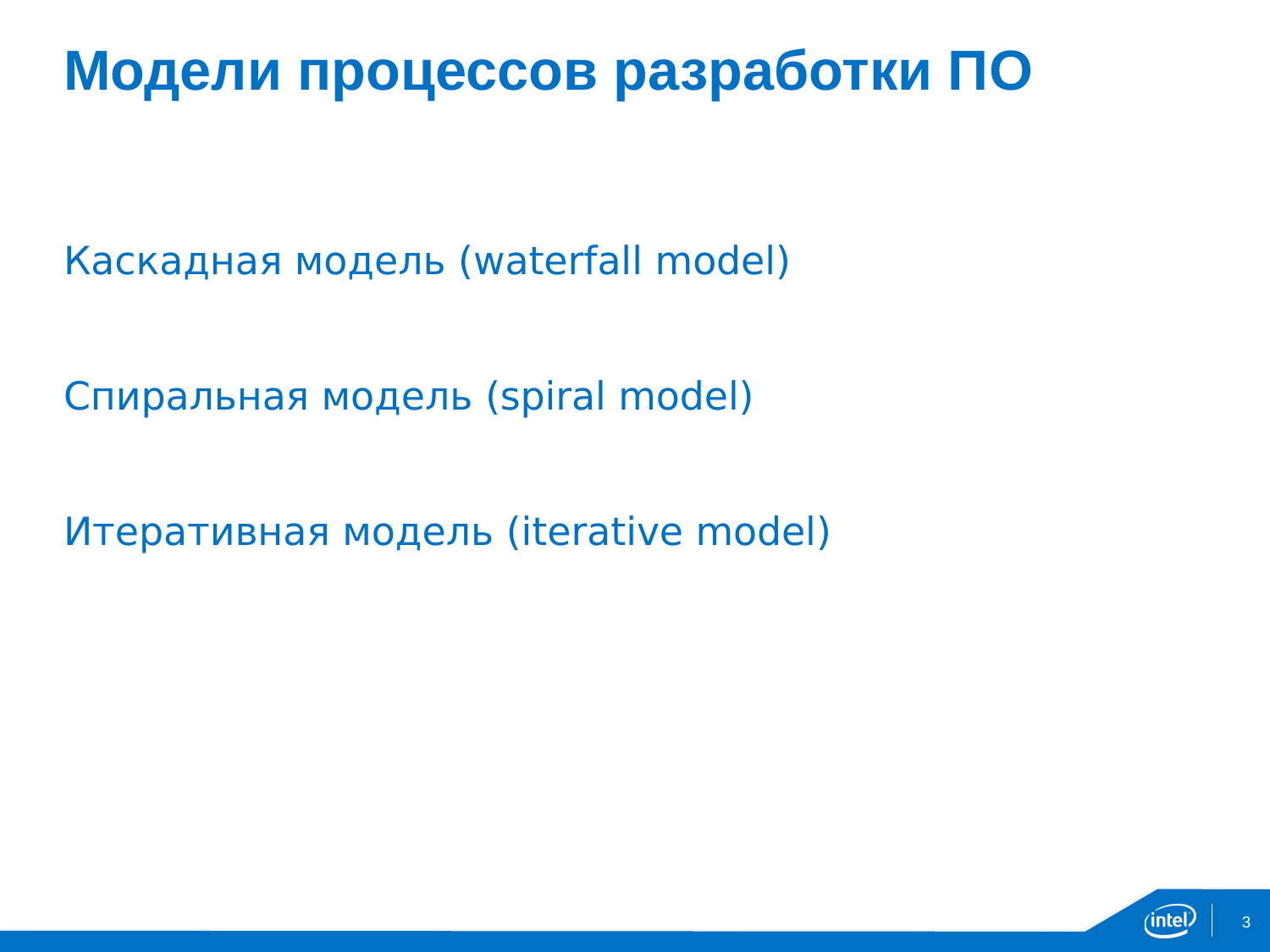

# Модели процессов разработки ПО
Каскадная модель (waterfall model)

Спиральная модель (spiral model)

Итеративная модель (iterative model)
3